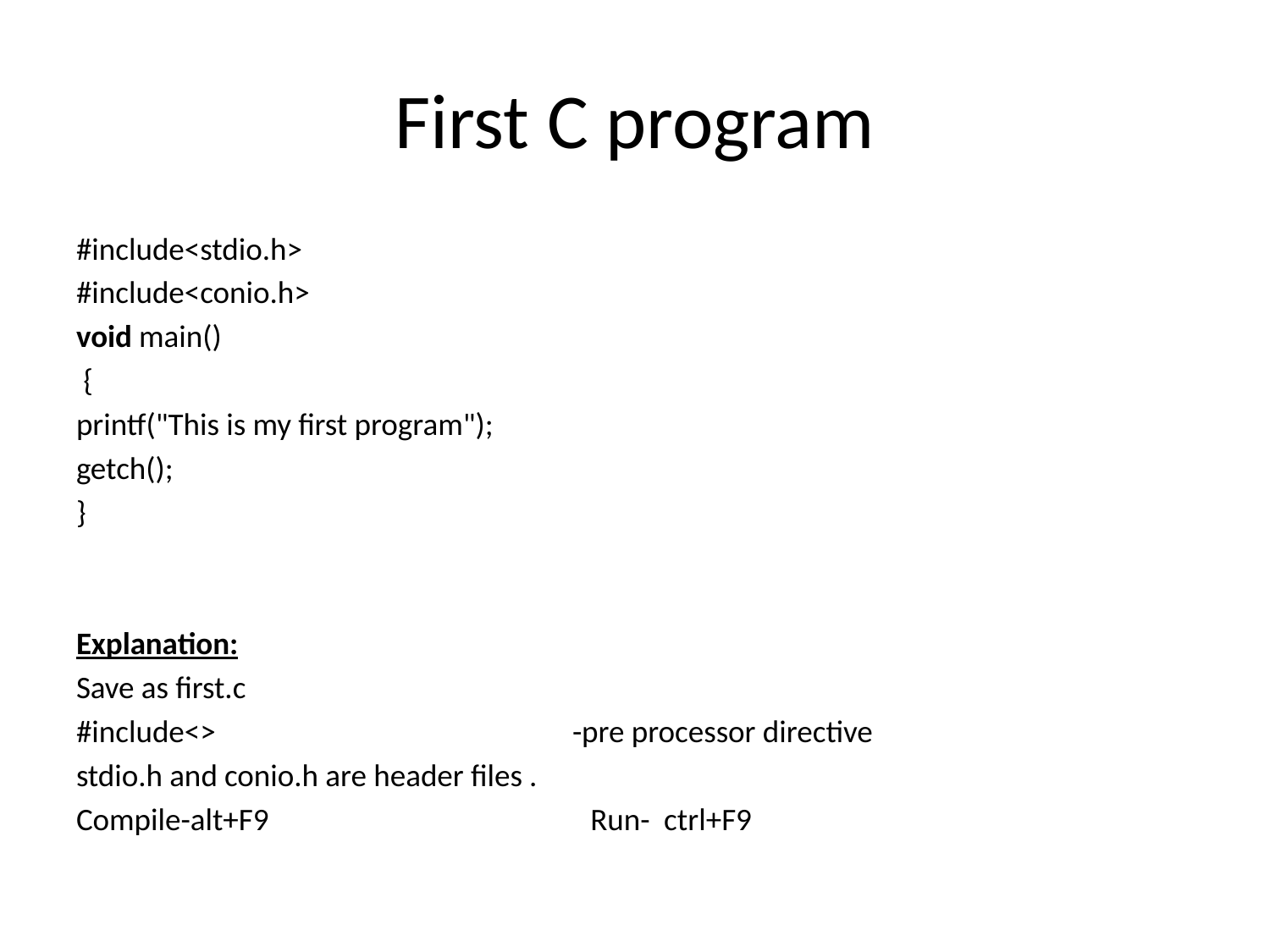

# First C program
#include<stdio.h>
#include<conio.h>
void main()
 {
printf("This is my first program");
getch();
}

Explanation:
Save as first.c
#include<>                                                   -pre processor directive
stdio.h and conio.h are header files .
Compile-alt+F9                                              Run-  ctrl+F9